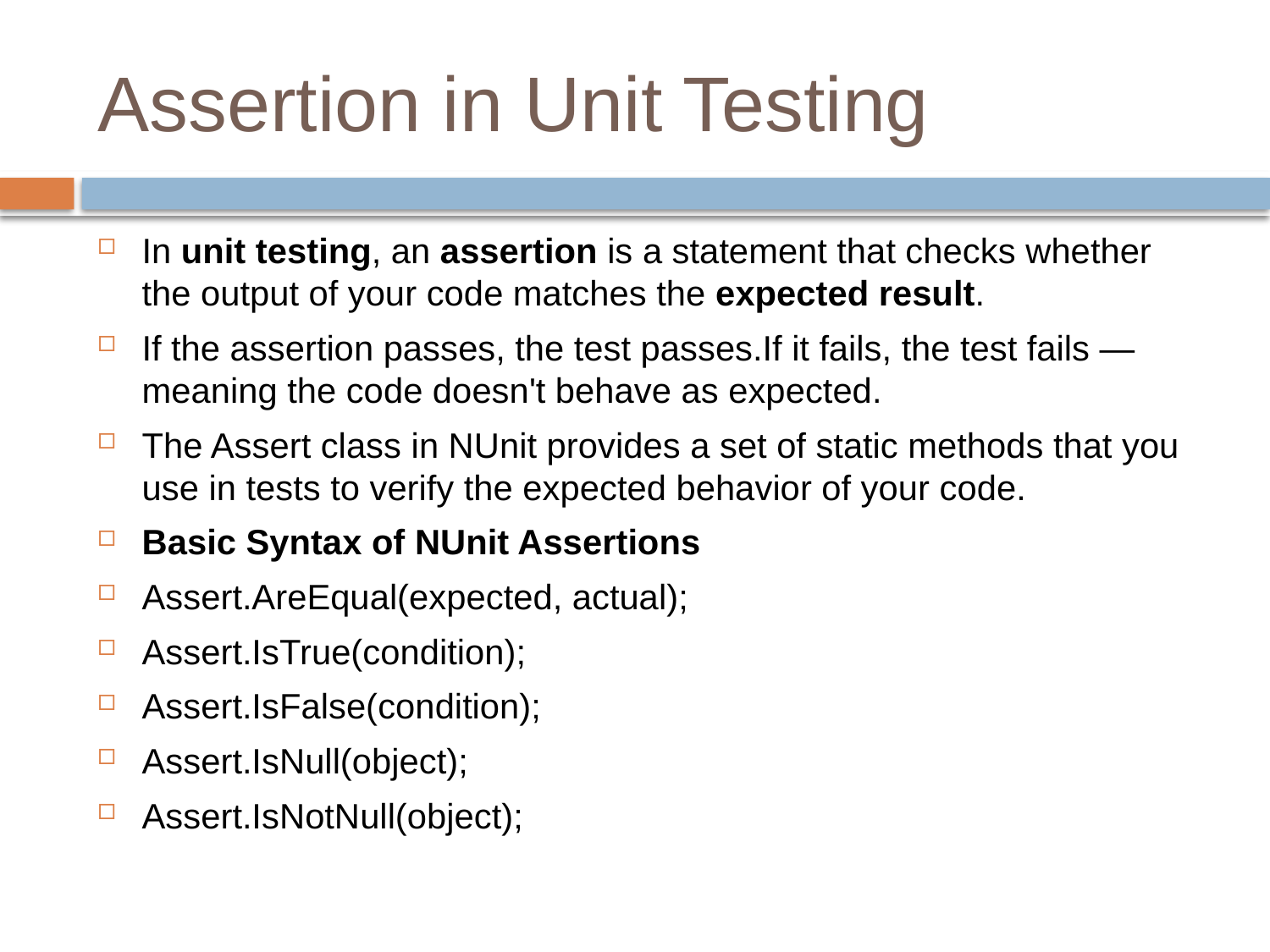

# Assertion in Unit Testing
In unit testing, an assertion is a statement that checks whether the output of your code matches the expected result.
If the assertion passes, the test passes.If it fails, the test fails — meaning the code doesn't behave as expected.
The Assert class in NUnit provides a set of static methods that you use in tests to verify the expected behavior of your code.
Basic Syntax of NUnit Assertions
Assert.AreEqual(expected, actual);
Assert.IsTrue(condition);
Assert.IsFalse(condition);
Assert.IsNull(object);
Assert.IsNotNull(object);